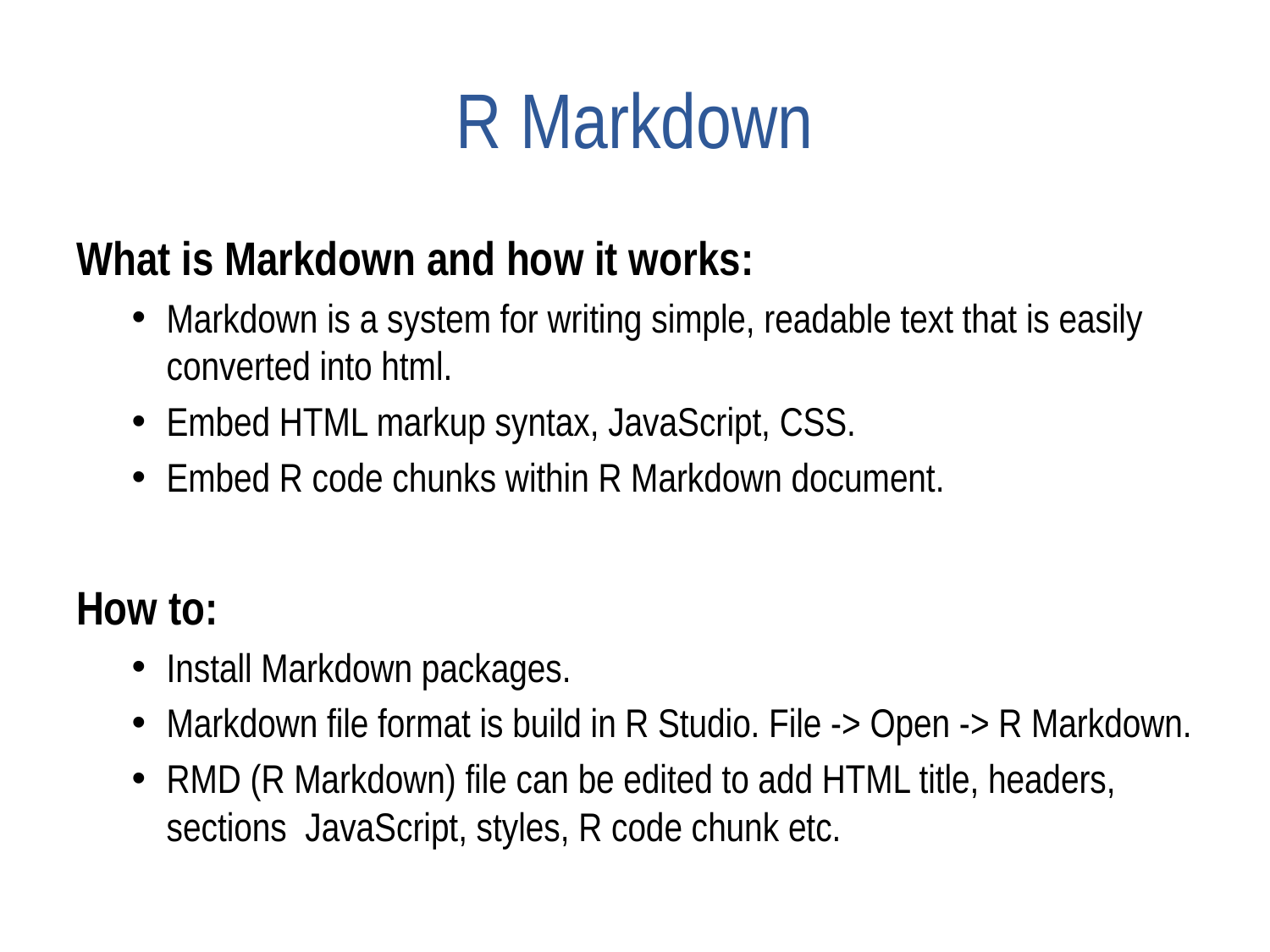

# R Markdown
What is Markdown and how it works:
Markdown is a system for writing simple, readable text that is easily converted into html.
Embed HTML markup syntax, JavaScript, CSS.
Embed R code chunks within R Markdown document.

How to:
Install Markdown packages.
Markdown file format is build in R Studio. File -> Open -> R Markdown.
RMD (R Markdown) file can be edited to add HTML title, headers, sections  JavaScript, styles, R code chunk etc.